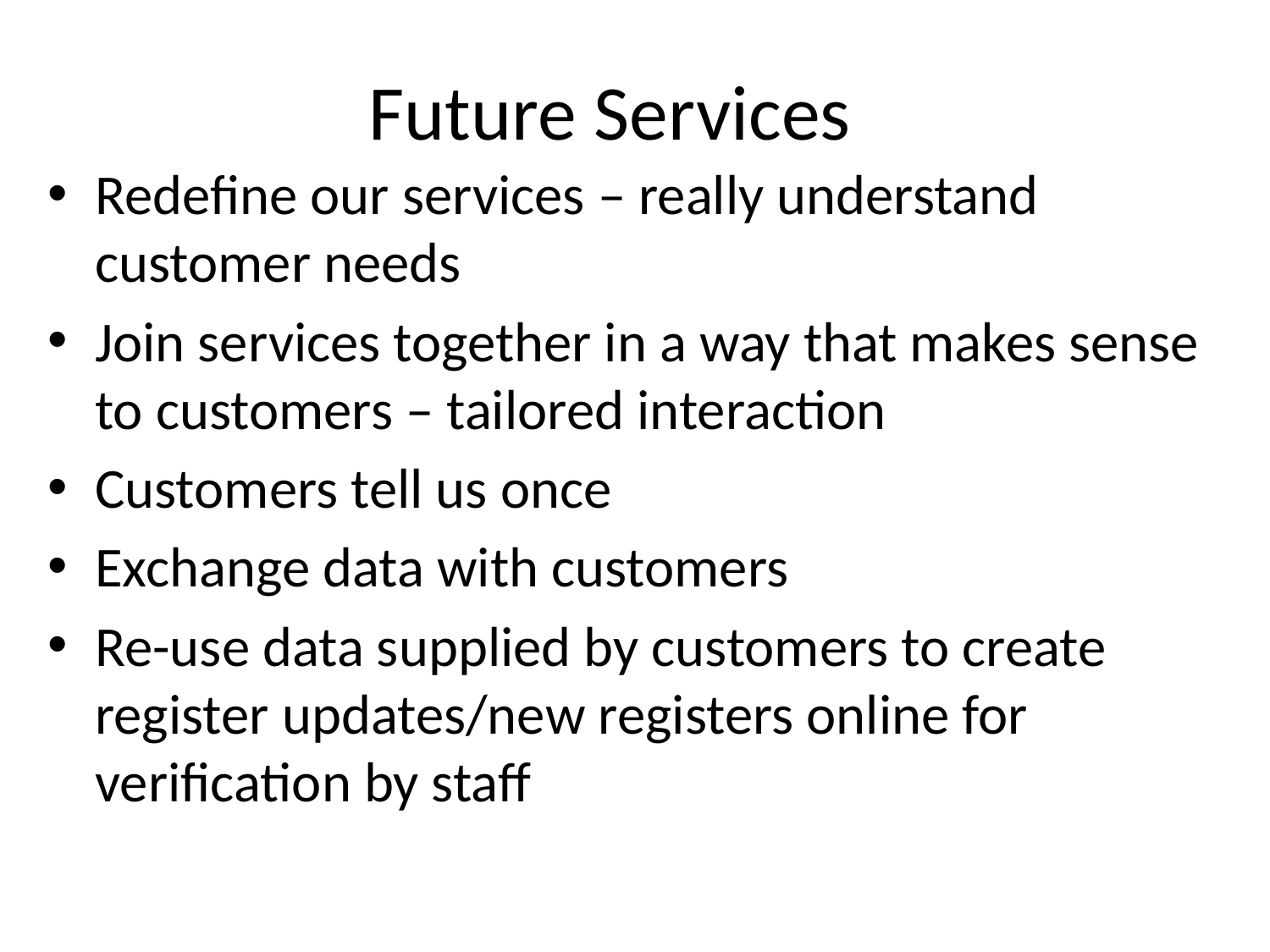

Future Services
Redefine our services – really understand customer needs
Join services together in a way that makes sense to customers – tailored interaction
Customers tell us once
Exchange data with customers
Re-use data supplied by customers to create register updates/new registers online for verification by staff